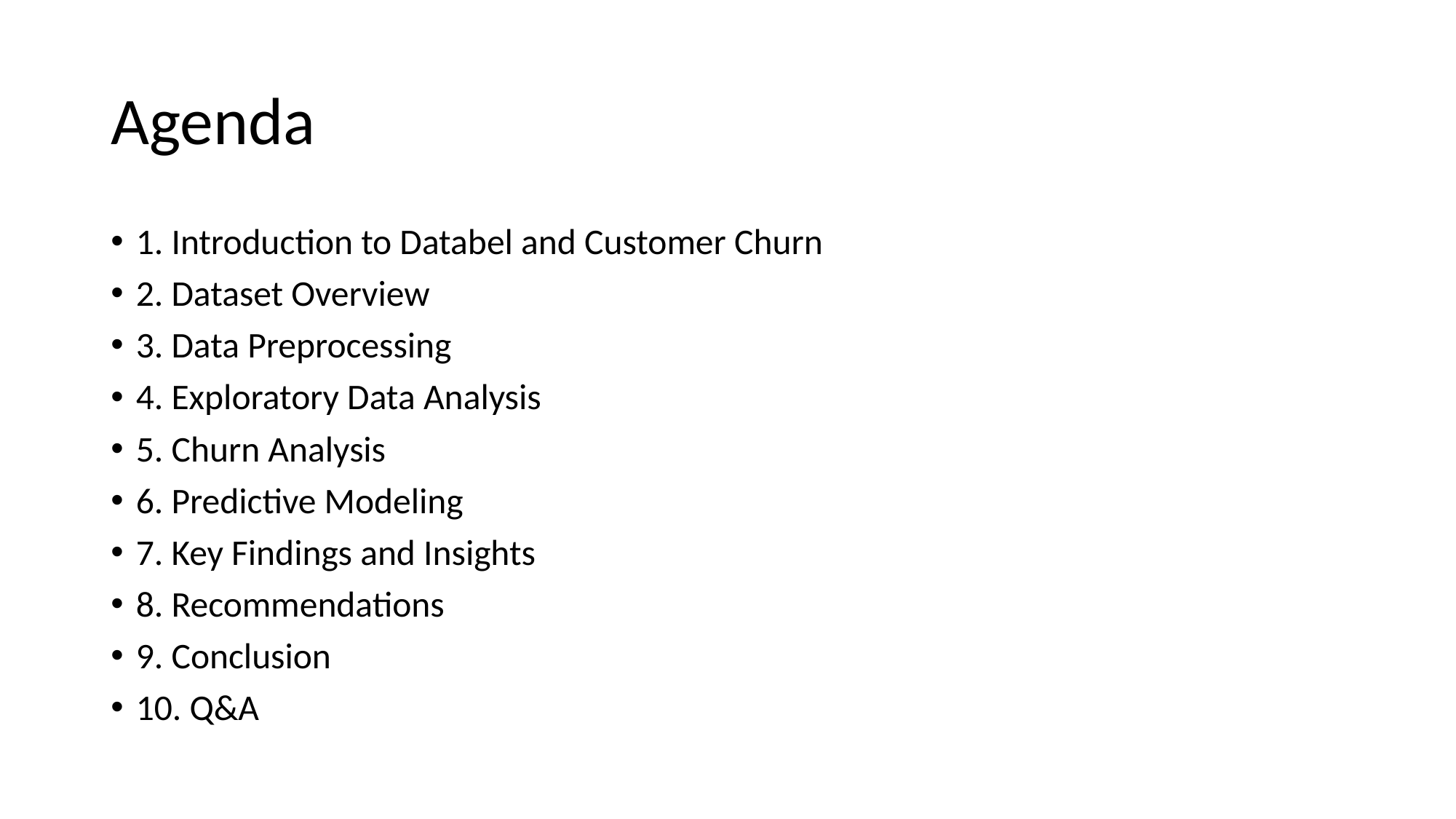

# Agenda
1. Introduction to Databel and Customer Churn
2. Dataset Overview
3. Data Preprocessing
4. Exploratory Data Analysis
5. Churn Analysis
6. Predictive Modeling
7. Key Findings and Insights
8. Recommendations
9. Conclusion
10. Q&A